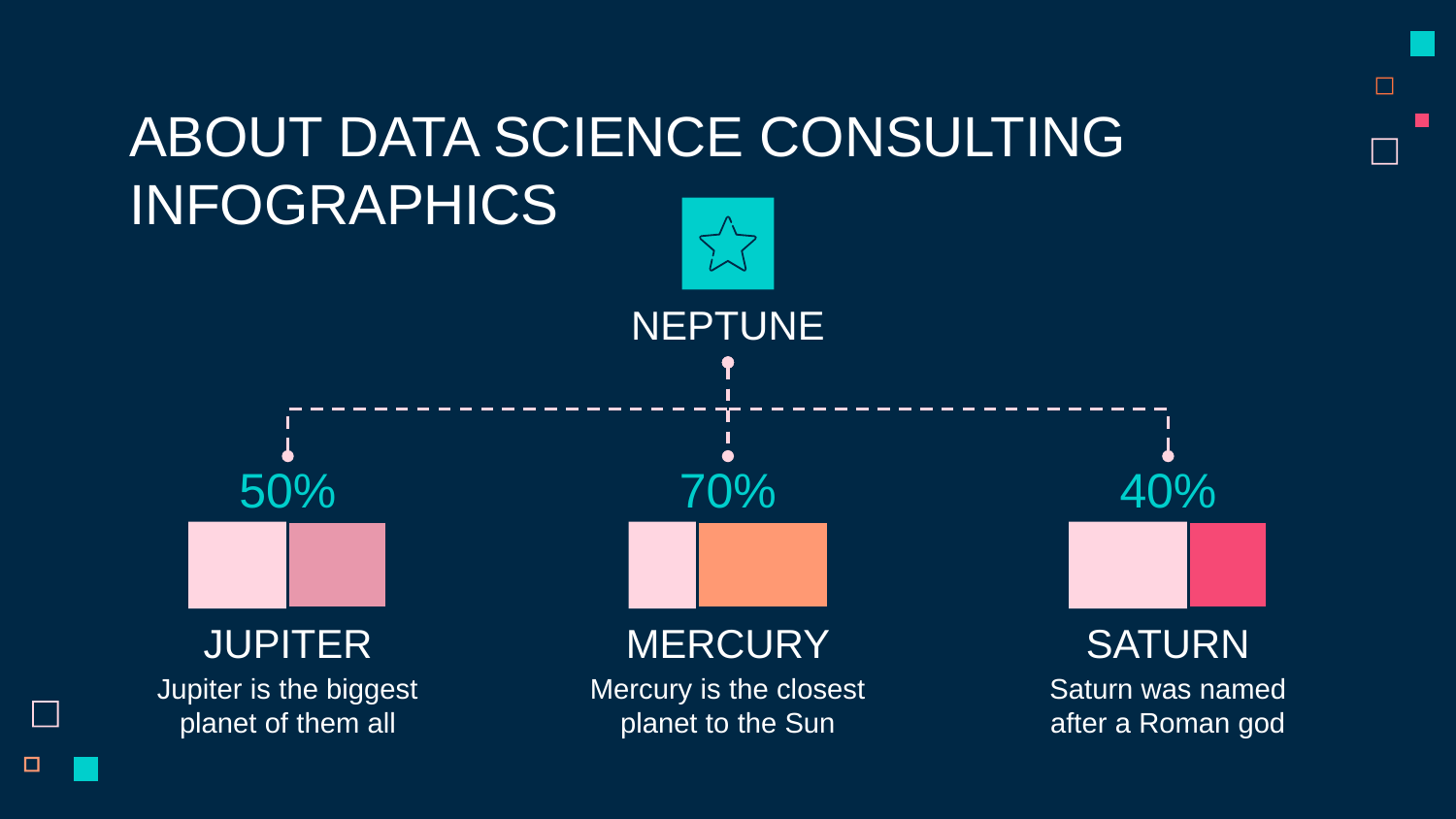

# ABOUT DATA SCIENCE CONSULTING INFOGRAPHICS

NEPTUNE
40%
50%
70%

JUPITER
Jupiter is the biggest planet of them all
MERCURY
Mercury is the closest planet to the Sun
SATURN
Saturn was named after a Roman god